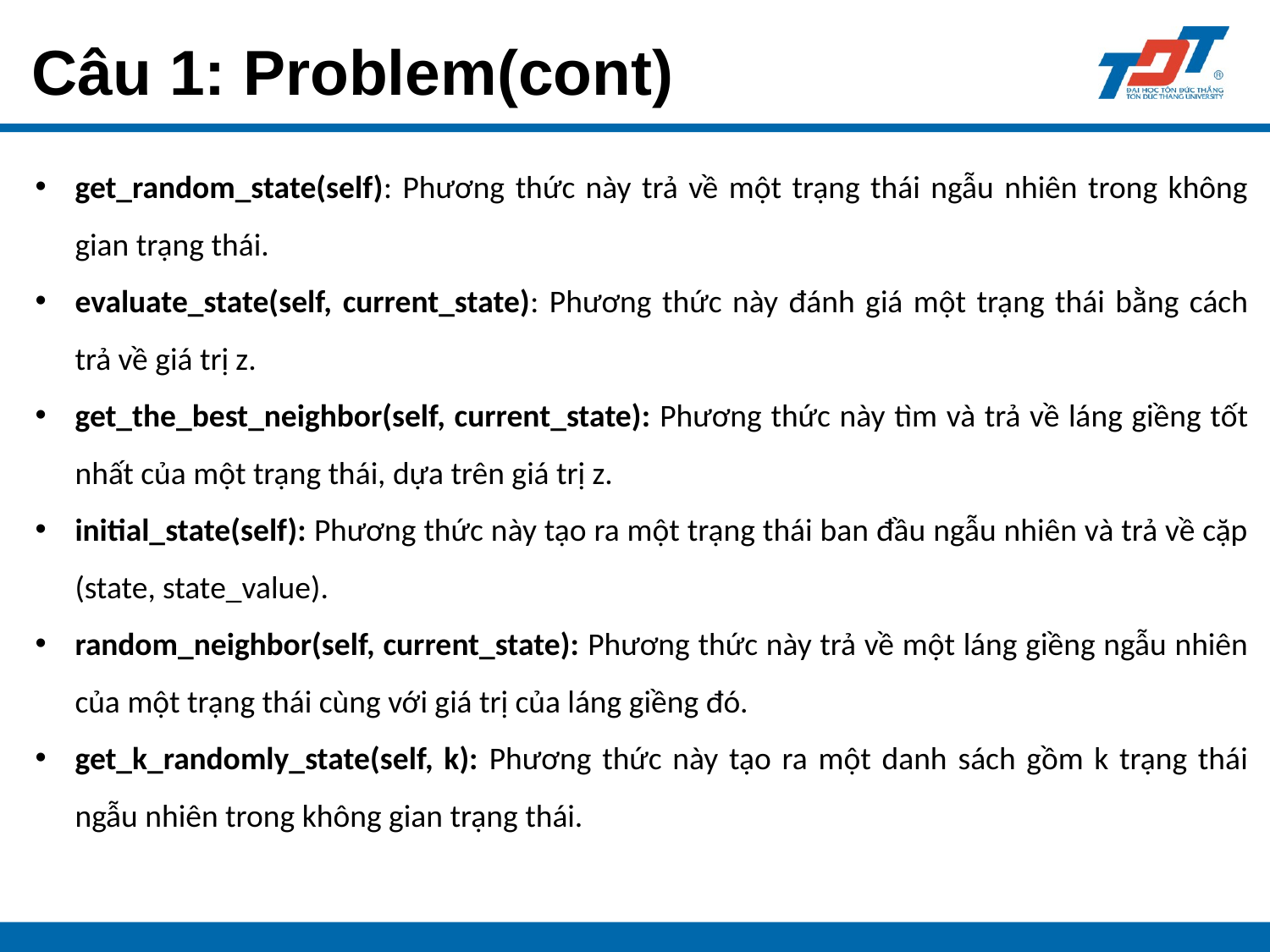

# Câu 1: Problem(cont)
get_random_state(self): Phương thức này trả về một trạng thái ngẫu nhiên trong không gian trạng thái.
evaluate_state(self, current_state): Phương thức này đánh giá một trạng thái bằng cách trả về giá trị z.
get_the_best_neighbor(self, current_state): Phương thức này tìm và trả về láng giềng tốt nhất của một trạng thái, dựa trên giá trị z.
initial_state(self): Phương thức này tạo ra một trạng thái ban đầu ngẫu nhiên và trả về cặp (state, state_value).
random_neighbor(self, current_state): Phương thức này trả về một láng giềng ngẫu nhiên của một trạng thái cùng với giá trị của láng giềng đó.
get_k_randomly_state(self, k): Phương thức này tạo ra một danh sách gồm k trạng thái ngẫu nhiên trong không gian trạng thái.